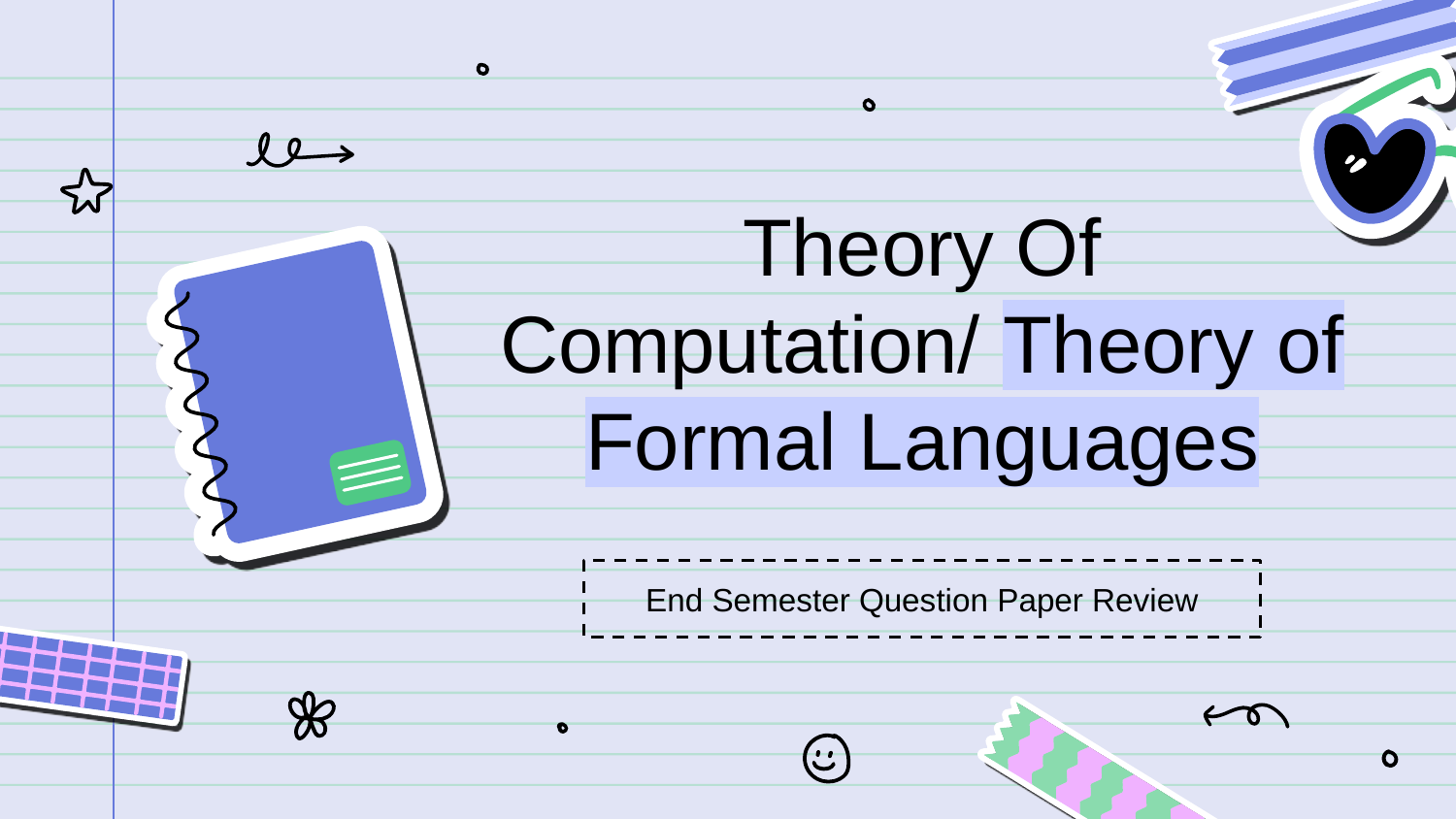

# Theory Of Computation/ Theory of Formal Languages

End Semester Question Paper Review